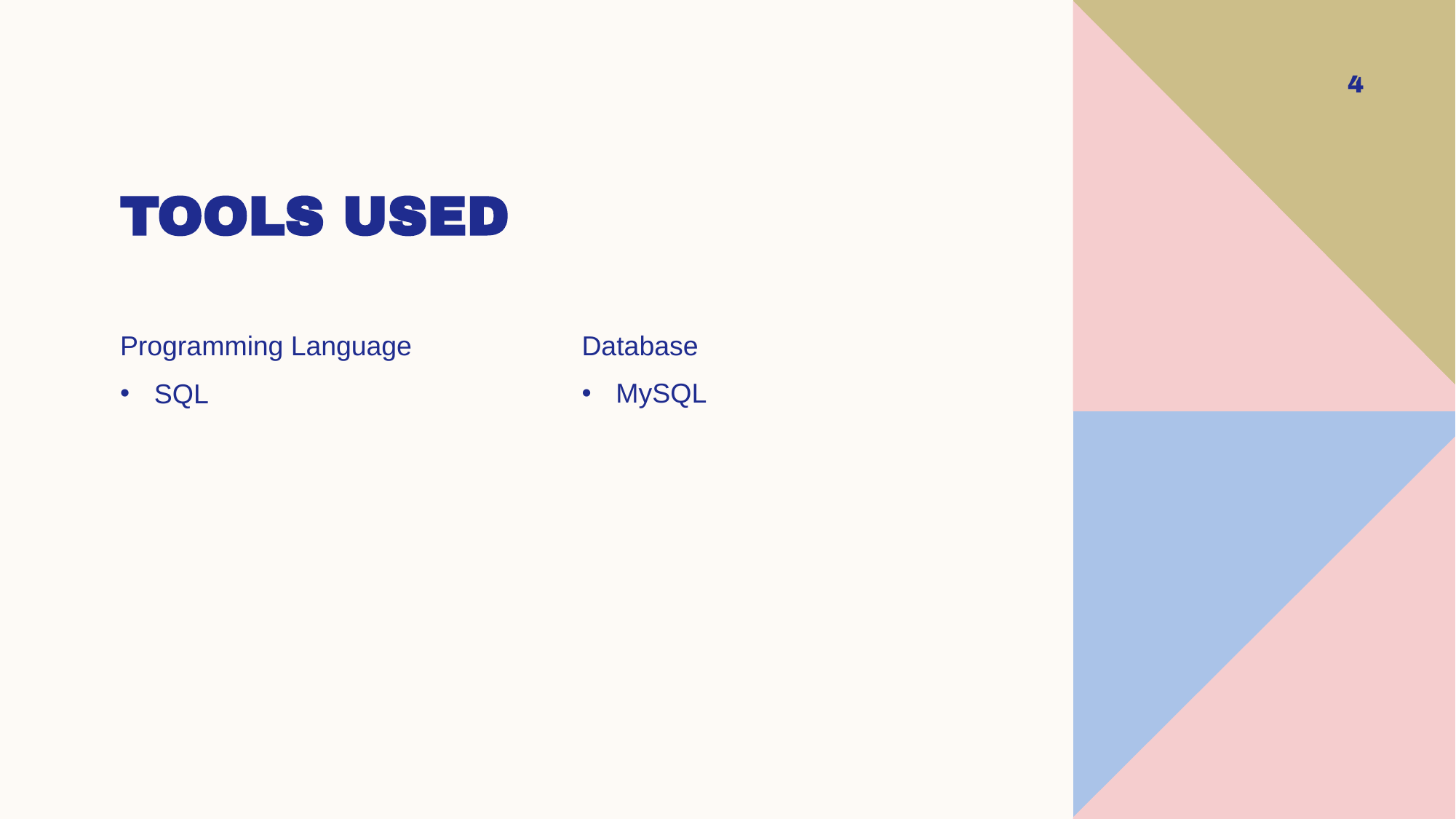

4
# Tools Used
Database
MySQL
Programming Language
SQL